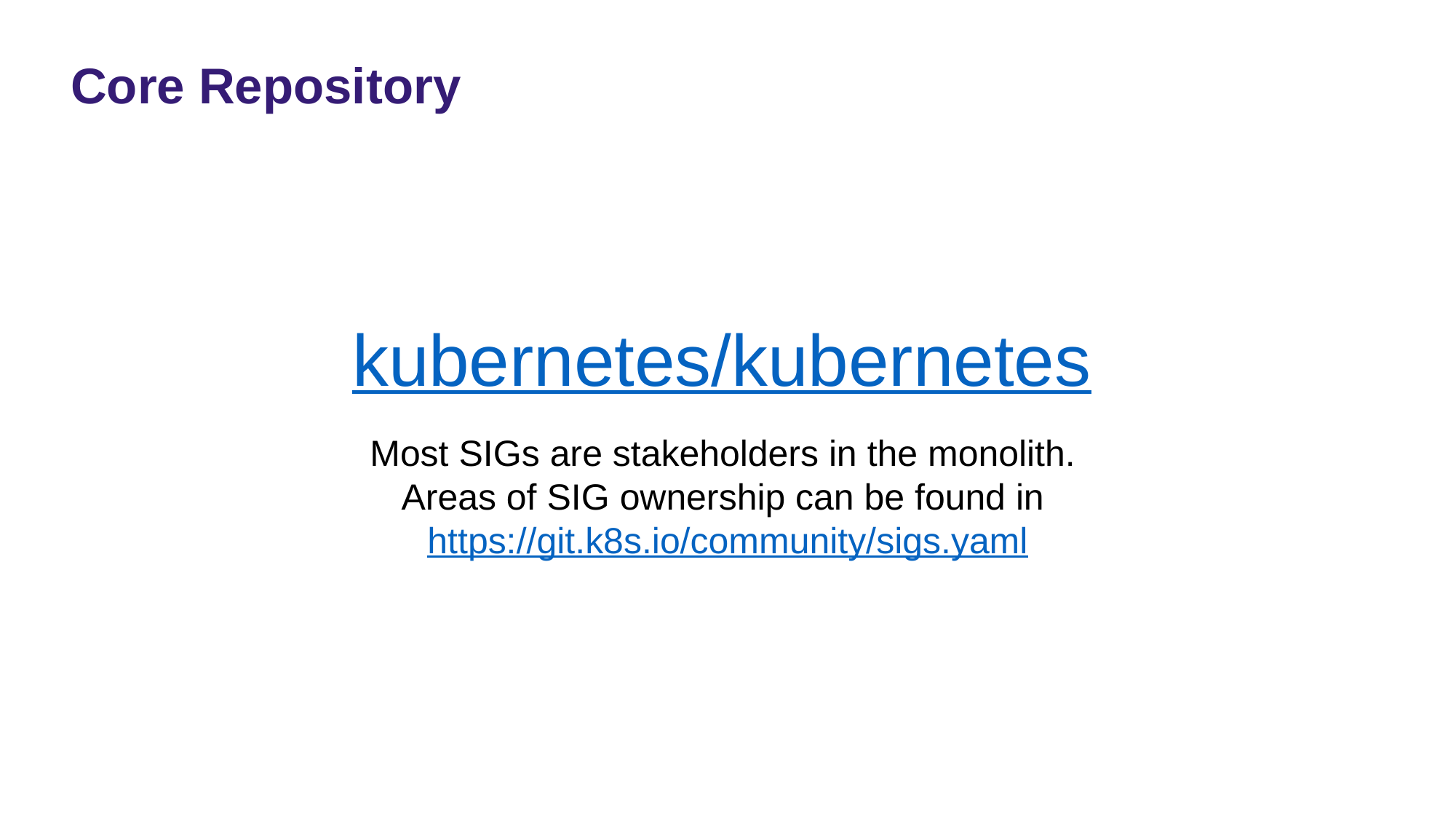

# Core Repository

kubernetes/kubernetes

Most SIGs are stakeholders in the monolith.
Areas of SIG ownership can be found in https://git.k8s.io/community/sigs.yaml